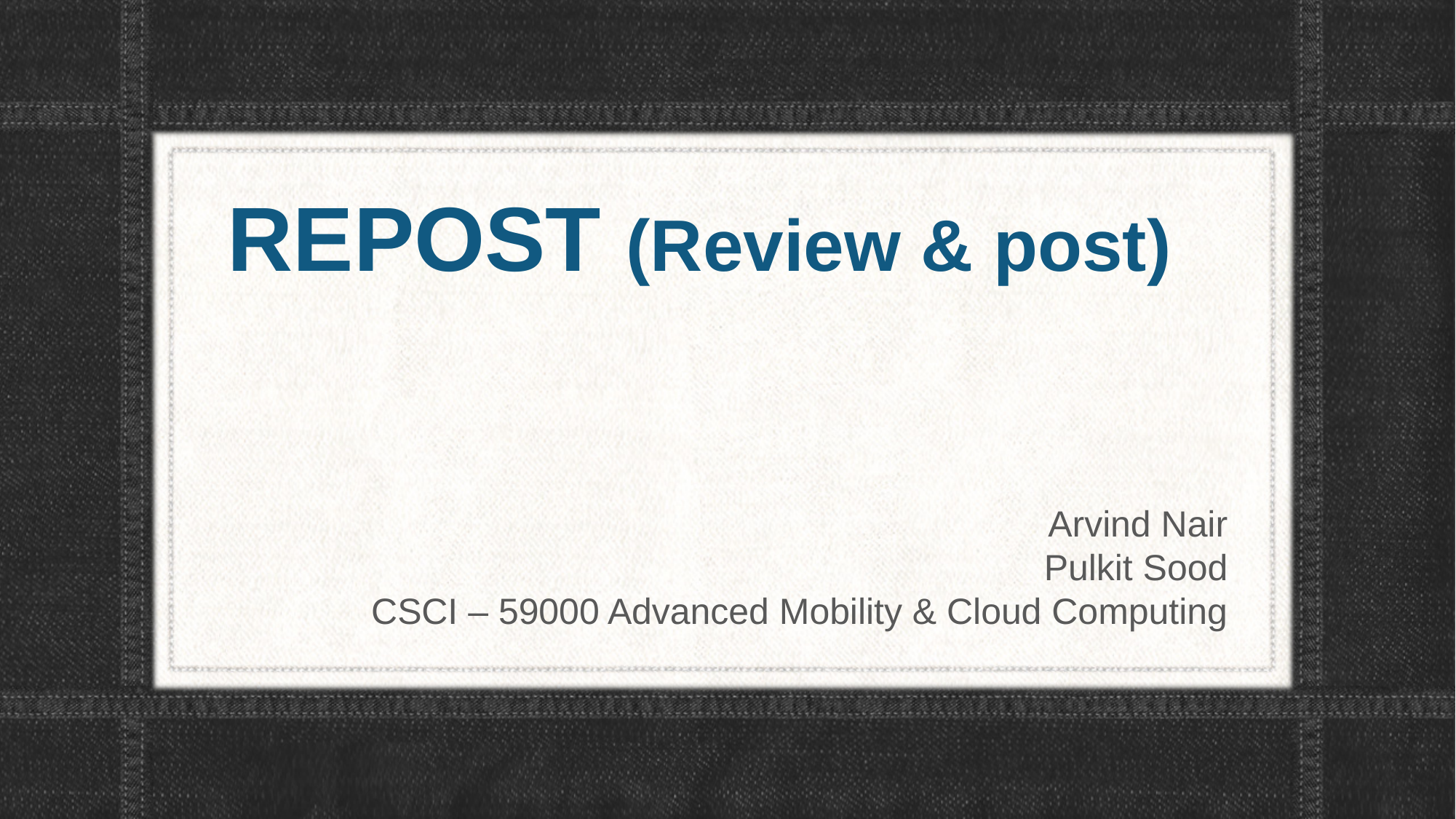

# REPOST (Review & post)
Arvind Nair
Pulkit Sood
CSCI – 59000 Advanced Mobility & Cloud Computing